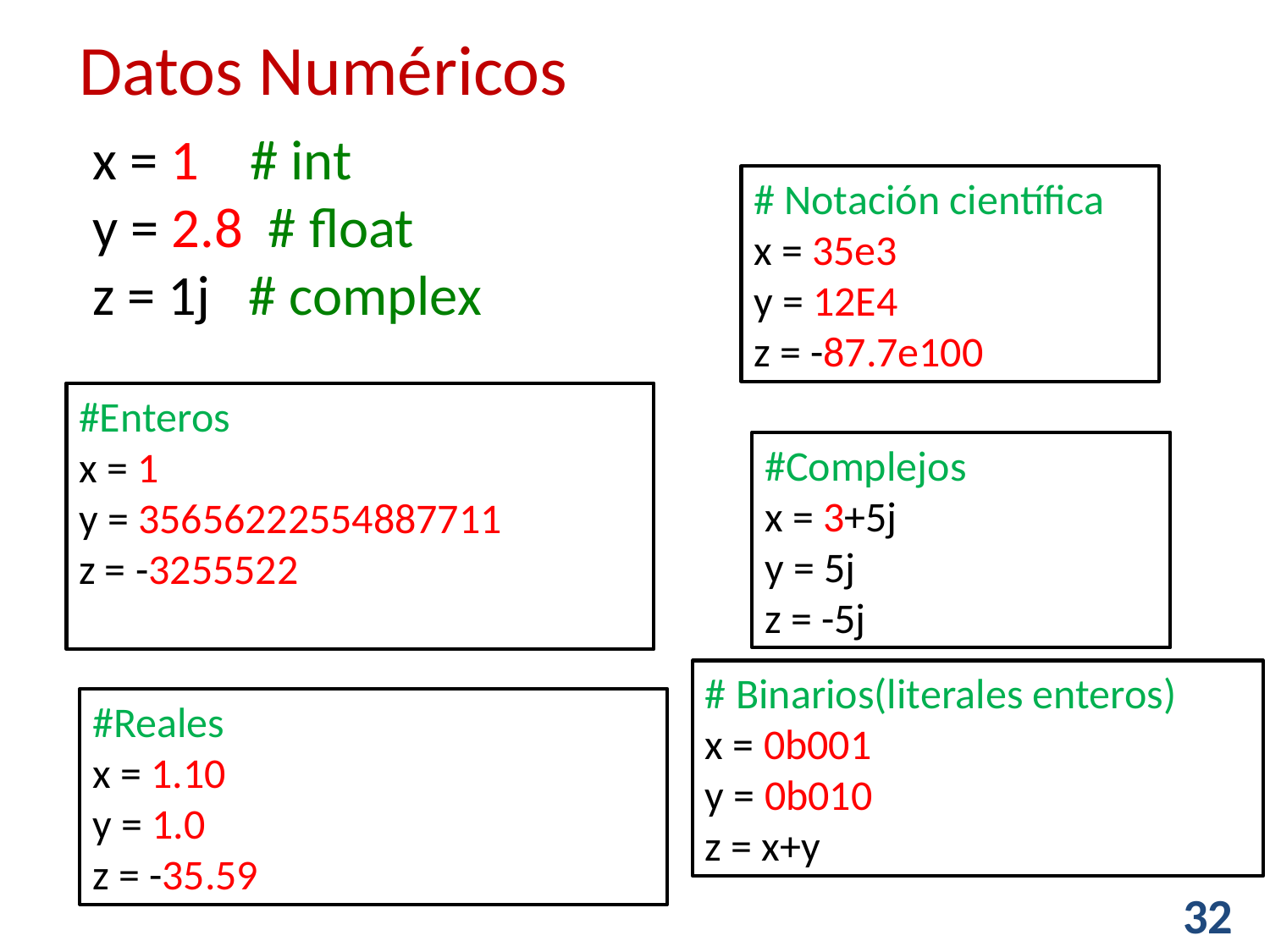

Datos Numéricos
x = 1    # int
y = 2.8  # float
z = 1j   # complex
# Notación científica
x = 35e3
y = 12E4
z = -87.7e100
#Enteros
x = 1
y = 35656222554887711
z = -3255522
#Complejos
x = 3+5j
y = 5j
z = -5j
# Binarios(literales enteros)
x = 0b001
y = 0b010
z = x+y
#Reales
x = 1.10
y = 1.0
z = -35.59
32